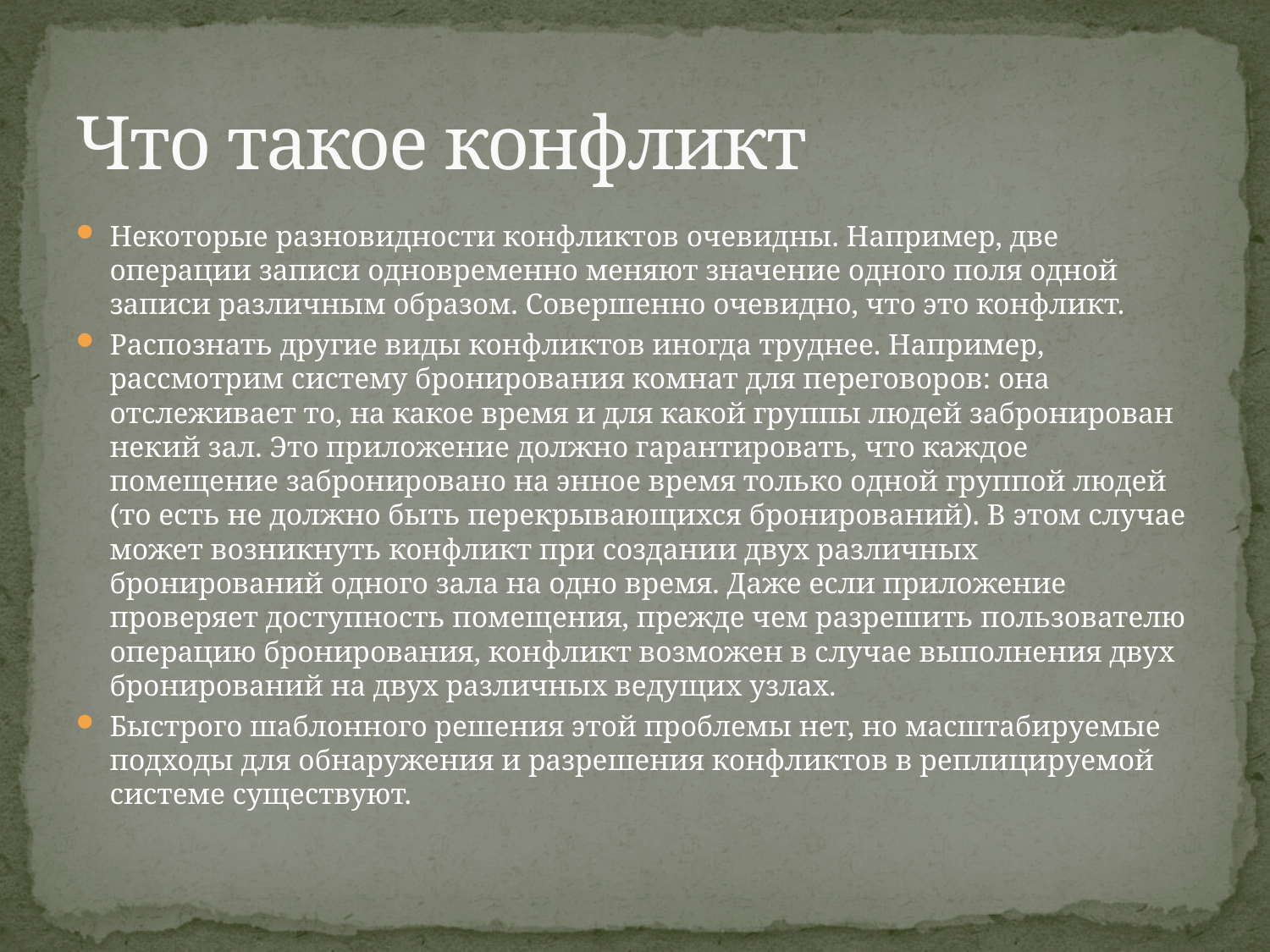

# Что такое конфликт
Некоторые разновидности конфликтов очевидны. Например, две операции записи одновременно меняют значение одного поля одной записи различным образом. Совершенно очевидно, что это конфликт.
Распознать другие виды конфликтов иногда труднее. Например, рассмотрим систему бронирования комнат для переговоров: она отслеживает то, на какое время и для какой группы людей забронирован некий зал. Это приложение должно гарантировать, что каждое помещение забронировано на энное время только одной группой людей (то есть не должно быть перекрывающихся бронирований). В этом случае может возникнуть конфликт при создании двух различных бронирований одного зала на одно время. Даже если приложение проверяет доступность помещения, прежде чем разрешить пользователю операцию бронирования, конфликт возможен в случае выполнения двух бронирований на двух различных ведущих узлах.
Быстрого шаблонного решения этой проблемы нет, но масштабируемые подходы для обнаружения и разрешения конфликтов в реплицируемой системе существуют.